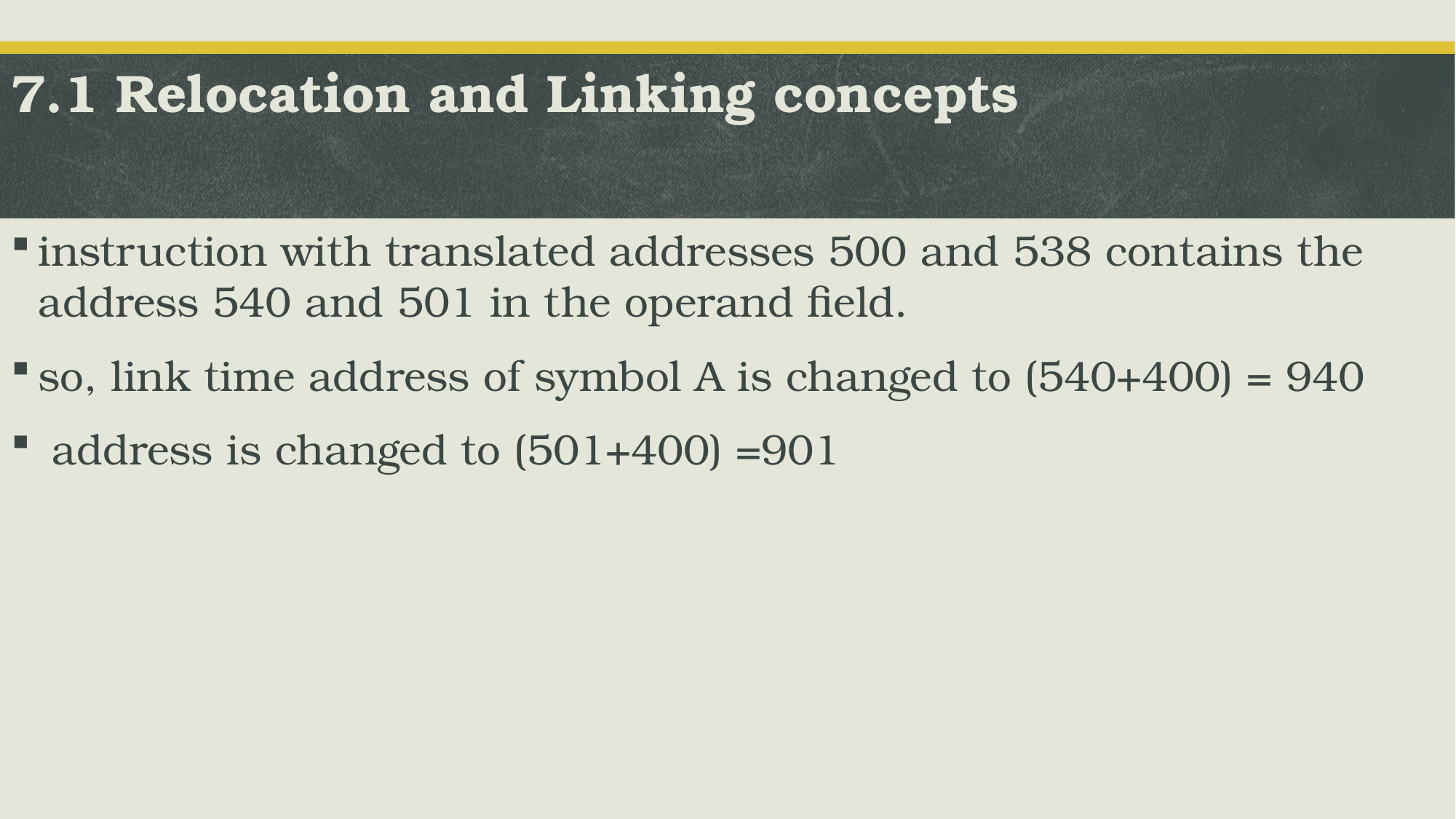

# 7.1 Relocation and Linking concepts
instruction with translated addresses 500 and 538 contains the address 540 and 501 in the operand field.
so, link time address of symbol A is changed to (540+400) = 940
 address is changed to (501+400) =901